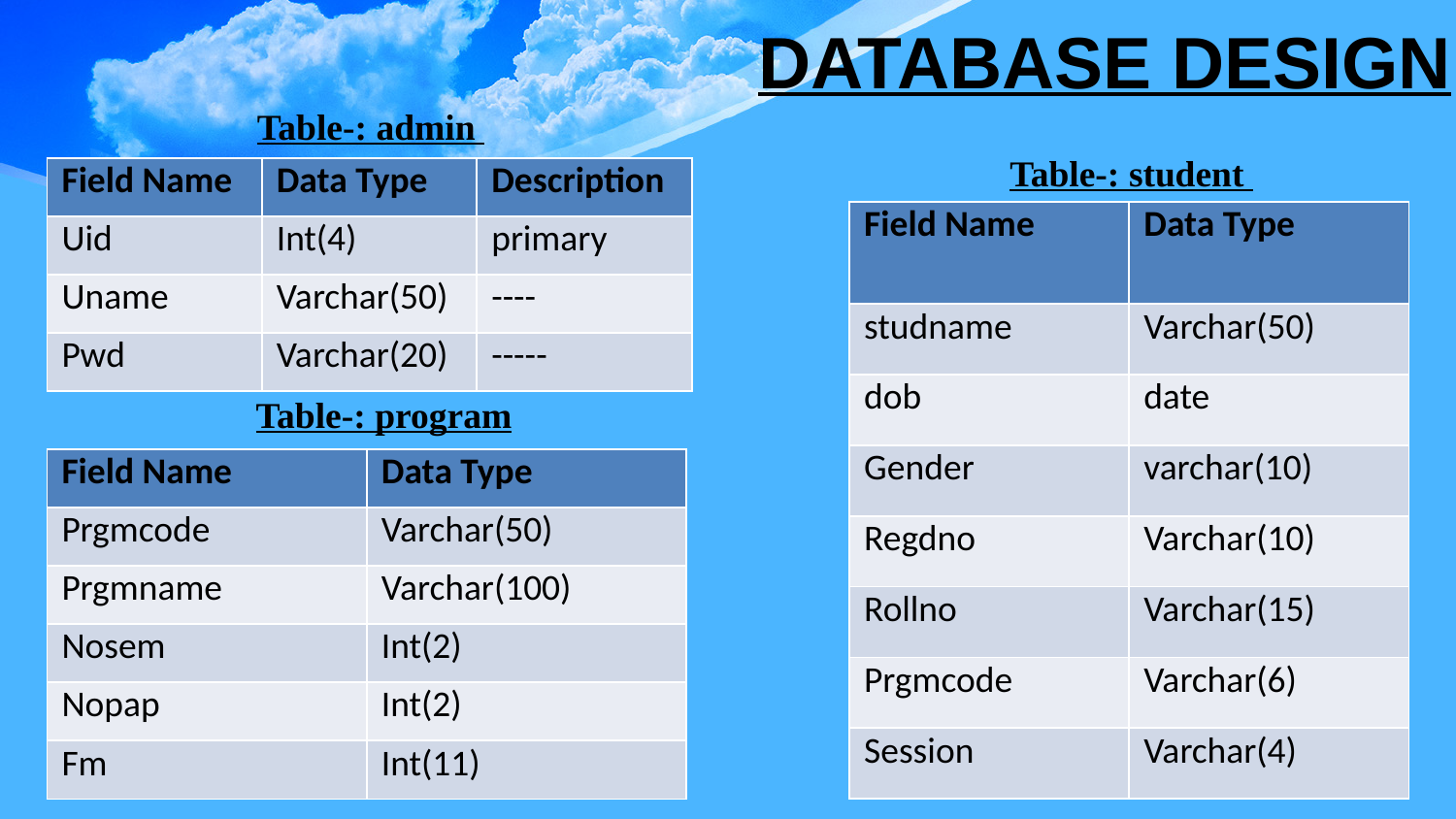

DATABASE DESIGN
Table-: admin
Table-: student
| Field Name | Data Type | Description |
| --- | --- | --- |
| Uid | Int(4) | primary |
| Uname | Varchar(50) | ---- |
| Pwd | Varchar(20) | ----- |
| Field Name | Data Type |
| --- | --- |
| studname | Varchar(50) |
| dob | date |
| Gender | varchar(10) |
| Regdno | Varchar(10) |
| Rollno | Varchar(15) |
| Prgmcode | Varchar(6) |
| Session | Varchar(4) |
Table-: program
| Field Name | Data Type |
| --- | --- |
| Prgmcode | Varchar(50) |
| Prgmname | Varchar(100) |
| Nosem | Int(2) |
| Nopap | Int(2) |
| Fm | Int(11) |